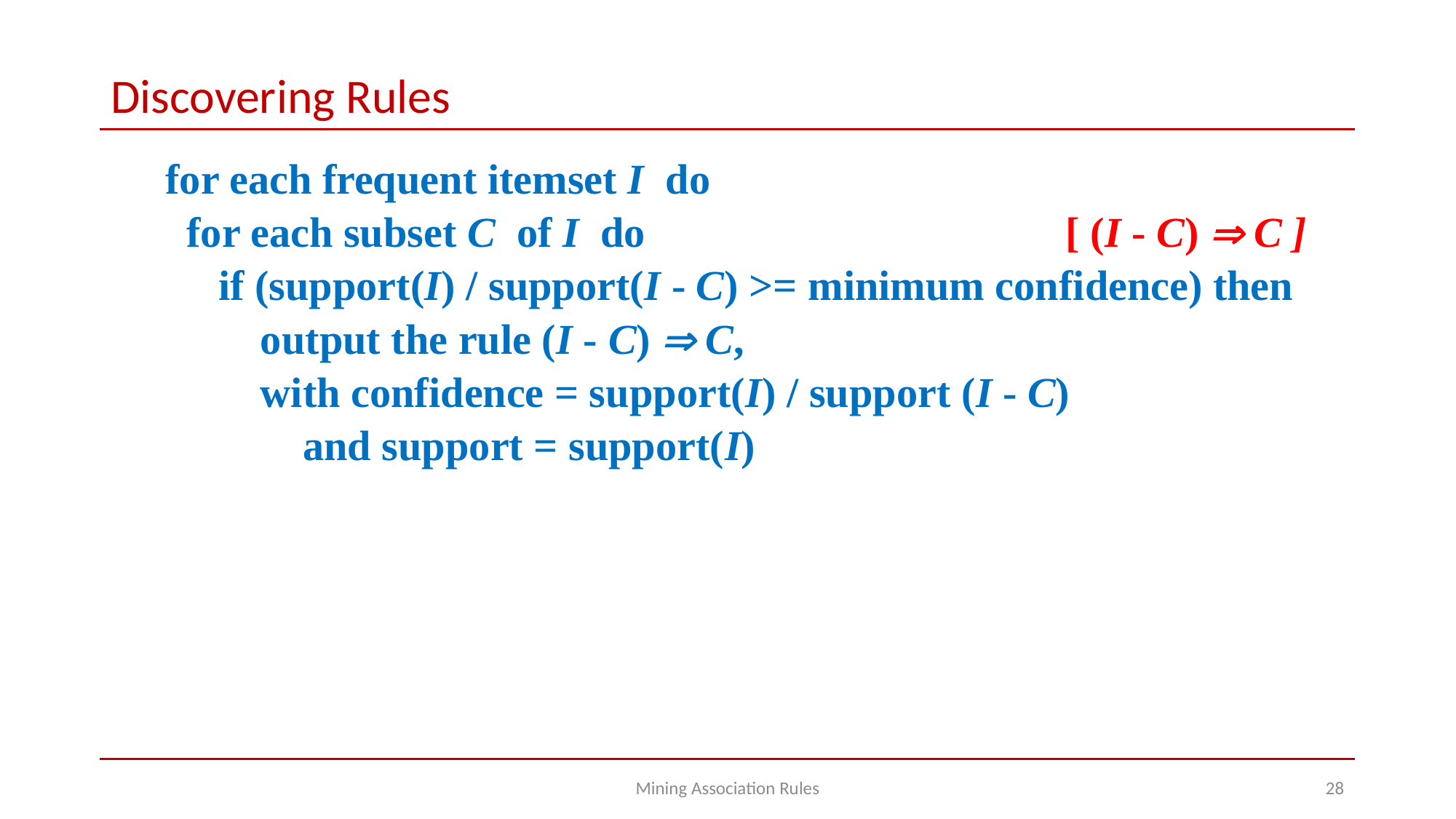

# Discovering Rules
for each frequent itemset I  do
  for each subset C  of I  do 				[ (I - C) ⇒ C ]
     if (support(I) / support(I - C) >= minimum confidence) then
         output the rule (I - C) ⇒ C,
         with confidence = support(I) / support (I - C)
             and support = support(I)

Mining Association Rules
28